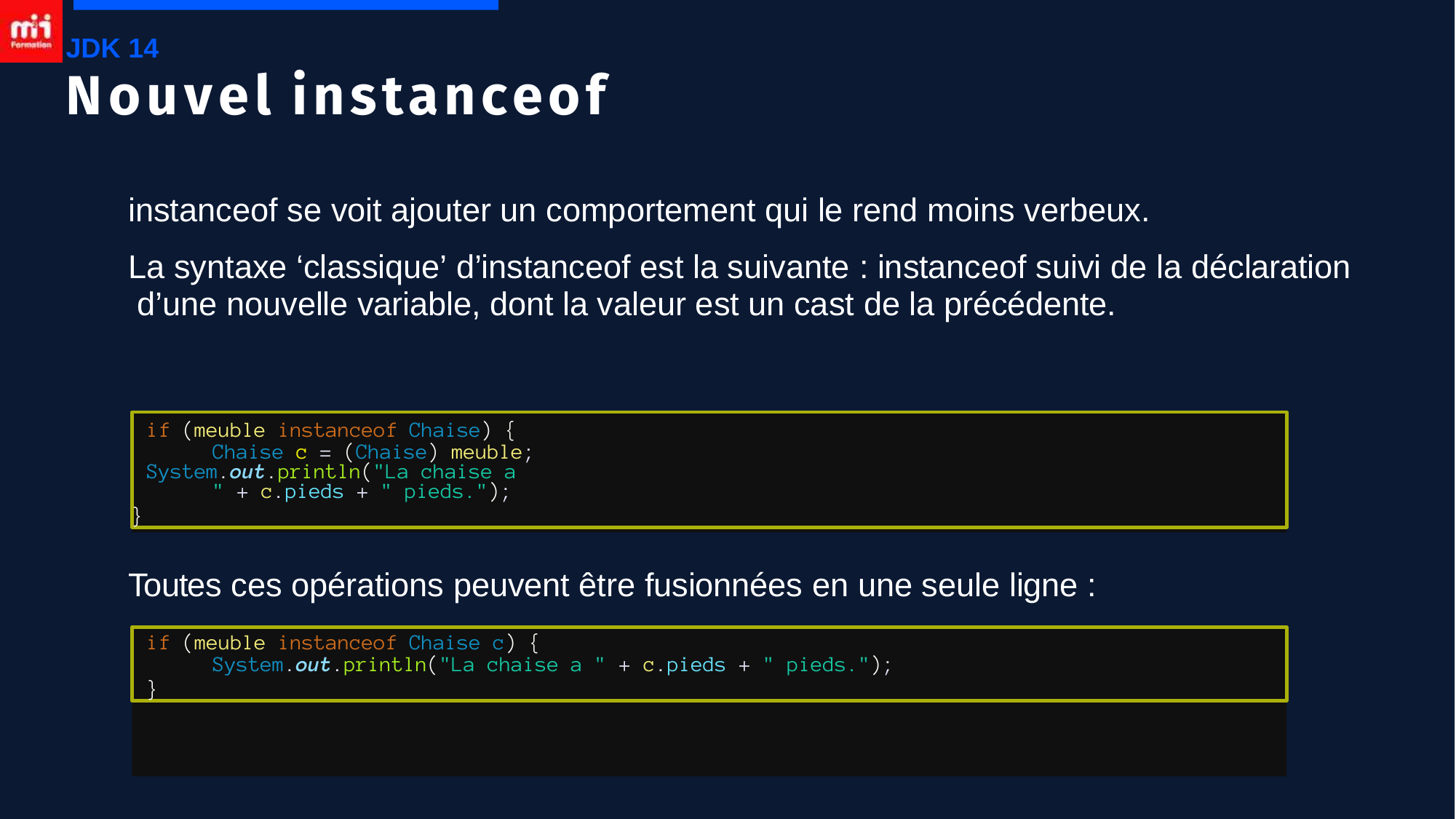

JDK 14
# Nouvel instanceof
instanceof se voit ajouter un comportement qui le rend moins verbeux.
La syntaxe ‘classique’ d’instanceof est la suivante : instanceof suivi de la déclaration  d’une nouvelle variable, dont la valeur est un cast de la précédente.
if (meuble instanceof Chaise) {  Chaise c = (Chaise) meuble;
System.out.println("La chaise a " + c.pieds + " pieds.");
}

Toutes ces opérations peuvent être fusionnées en une seule ligne :
if (meuble instanceof Chaise c) {
System.out.println("La chaise a " + c.pieds + " pieds.");
}